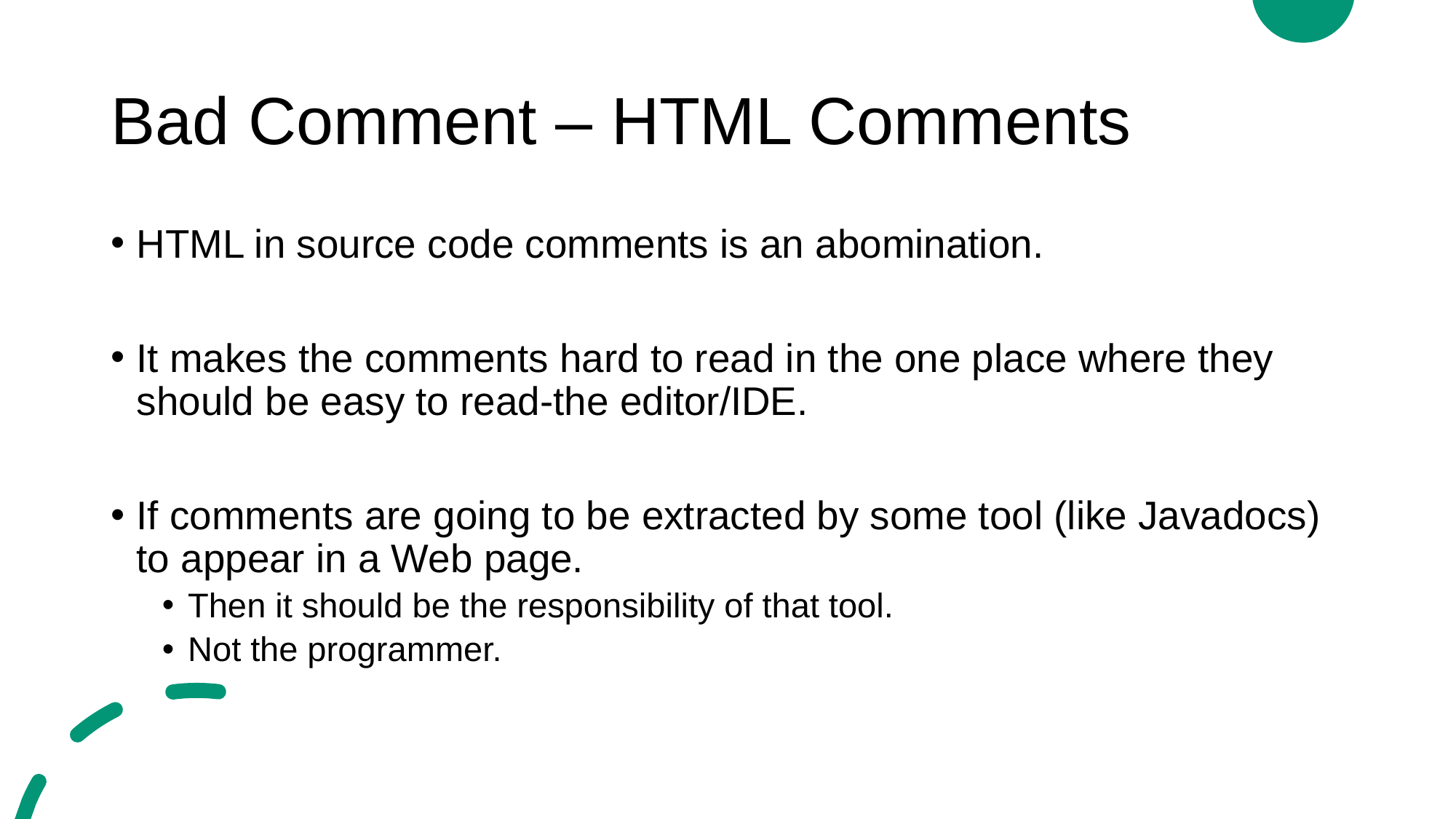

# Bad Comment – HTML Comments
HTML in source code comments is an abomination.

It makes the comments hard to read in the one place where they should be easy to read-the editor/IDE.

If comments are going to be extracted by some tool (like Javadocs) to appear in a Web page.
Then it should be the responsibility of that tool.
Not the programmer.